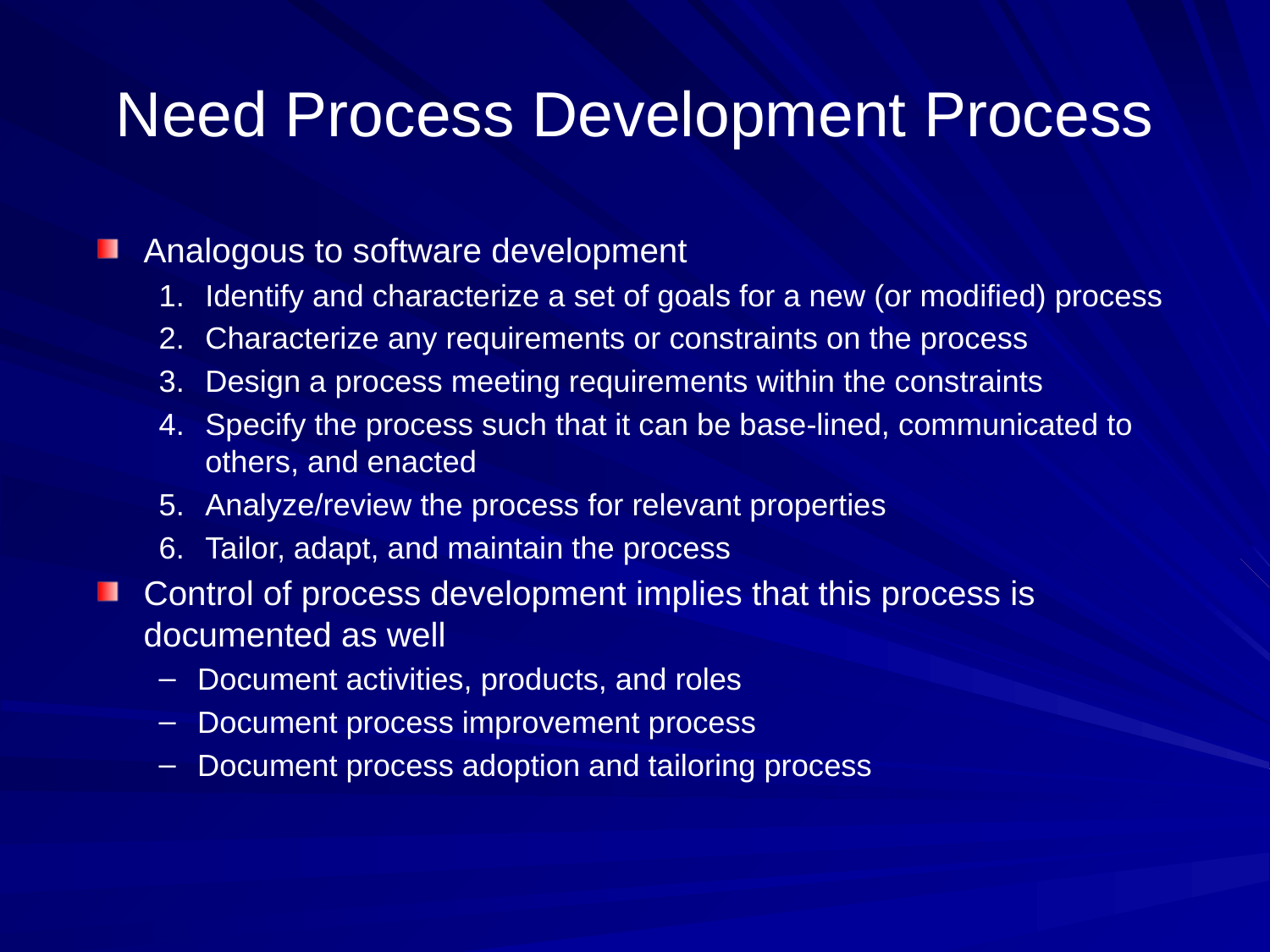

# Need Process Development Process
Analogous to software development
Identify and characterize a set of goals for a new (or modified) process
Characterize any requirements or constraints on the process
Design a process meeting requirements within the constraints
Specify the process such that it can be base-lined, communicated to others, and enacted
Analyze/review the process for relevant properties
Tailor, adapt, and maintain the process
Control of process development implies that this process is documented as well
Document activities, products, and roles
Document process improvement process
Document process adoption and tailoring process